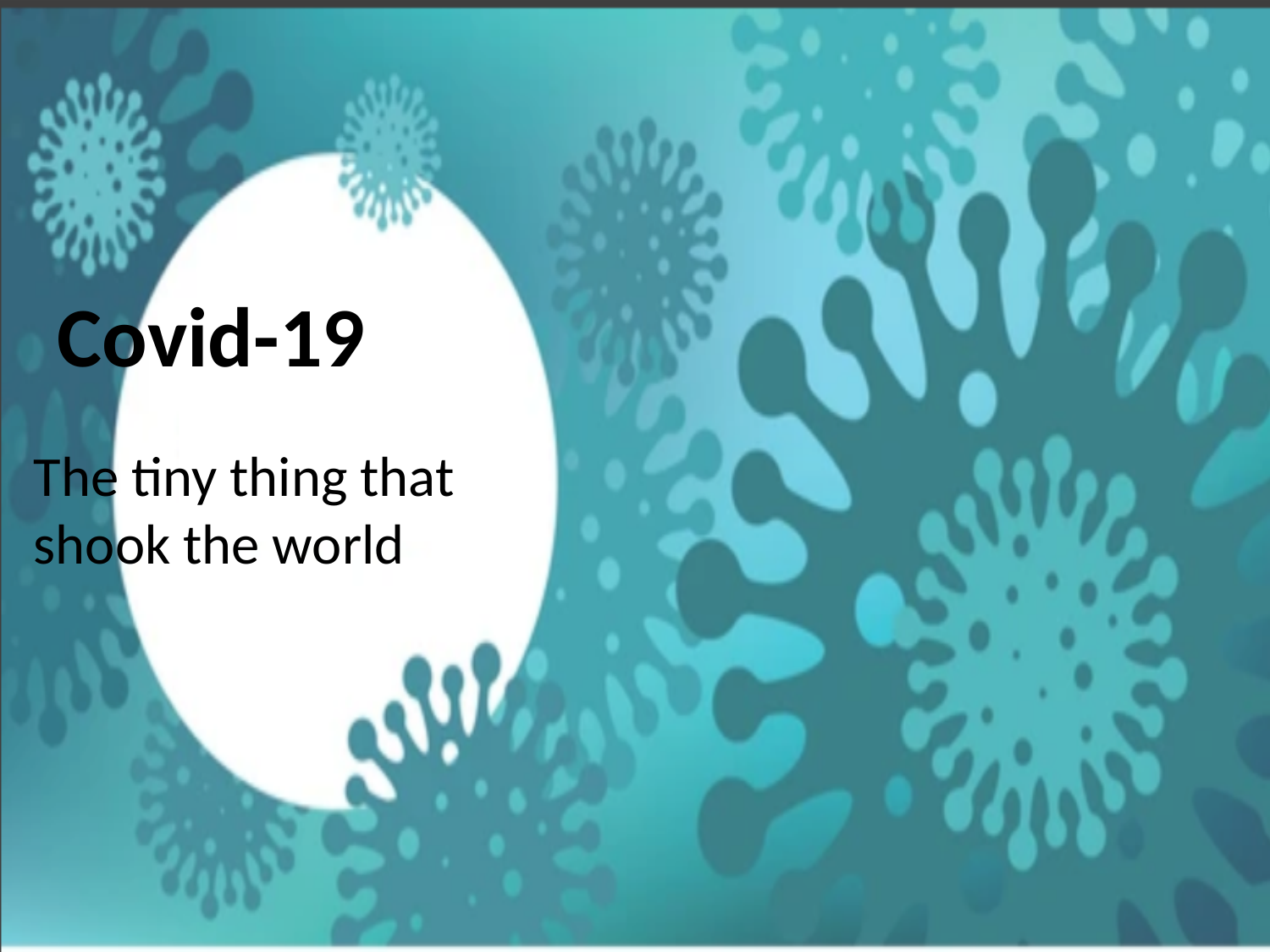

# Covid-19
The tiny thing that shook the world